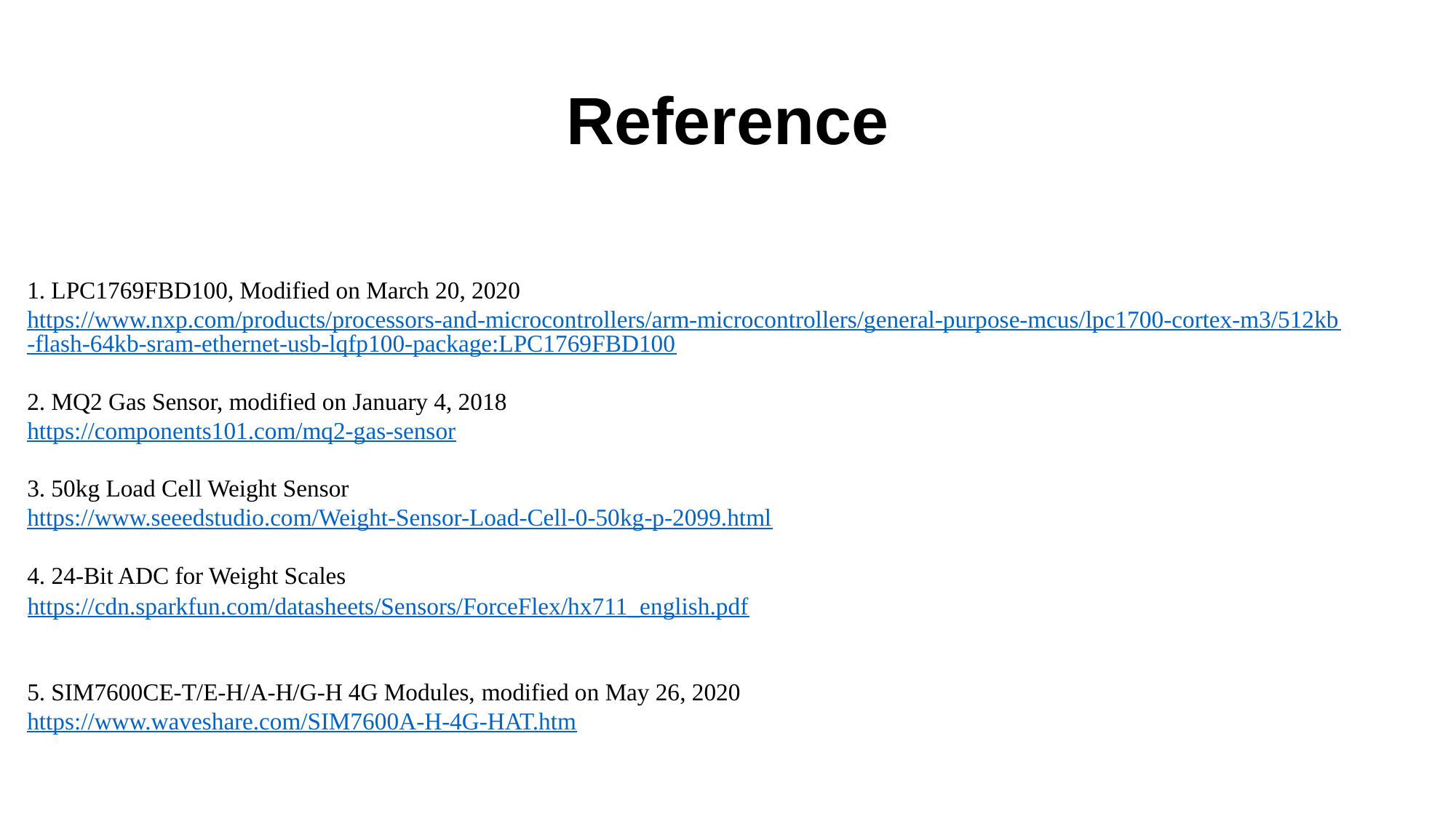

Reference

1. LPC1769FBD100, Modified on March 20, 2020
https://www.nxp.com/products/processors-and-microcontrollers/arm-microcontrollers/general-purpose-mcus/lpc1700-cortex-m3/512kb-flash-64kb-sram-ethernet-usb-lqfp100-package:LPC1769FBD100

2. MQ2 Gas Sensor, modified on January 4, 2018
https://components101.com/mq2-gas-sensor

3. 50kg Load Cell Weight Sensor
https://www.seeedstudio.com/Weight-Sensor-Load-Cell-0-50kg-p-2099.html

4. 24-Bit ADC for Weight Scales

5. SIM7600CE-T/E-H/A-H/G-H 4G Modules, modified on May 26, 2020
https://www.waveshare.com/SIM7600A-H-4G-HAT.htm

https://cdn.sparkfun.com/datasheets/Sensors/ForceFlex/hx711_english.pdf